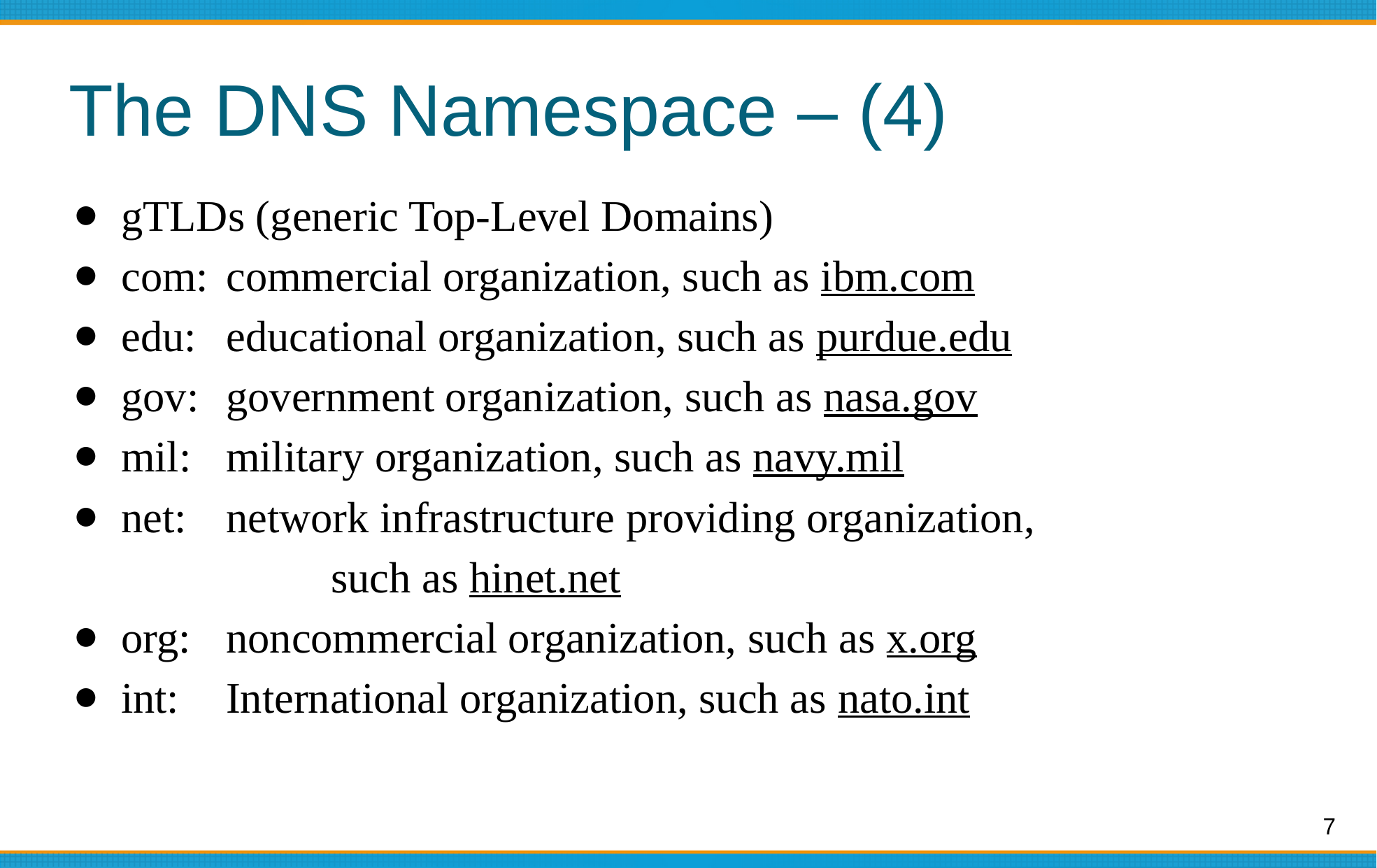

# The DNS Namespace – (4)
gTLDs (generic Top-Level Domains)
com:	commercial organization, such as ibm.com
edu:	educational organization, such as purdue.edu
gov:	government organization, such as nasa.gov
mil:	military organization, such as navy.mil
net:	network infrastructure providing organization,
		such as hinet.net
org:	noncommercial organization, such as x.org
int:	International organization, such as nato.int
7